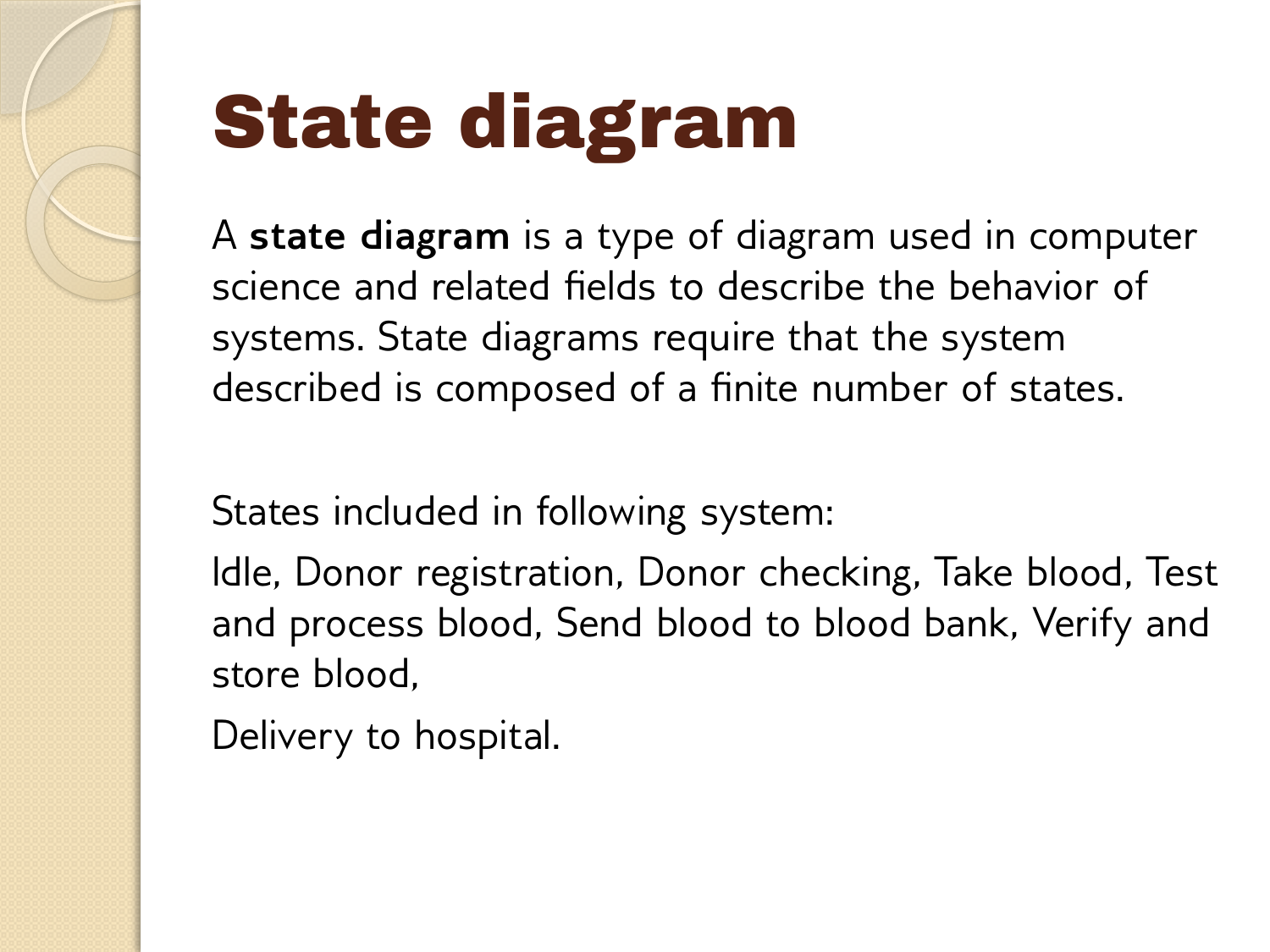

# State diagram
A state diagram is a type of diagram used in computer science and related fields to describe the behavior of systems. State diagrams require that the system described is composed of a finite number of states.

States included in following system:
Idle, Donor registration, Donor checking, Take blood, Test and process blood, Send blood to blood bank, Verify and store blood,
Delivery to hospital.